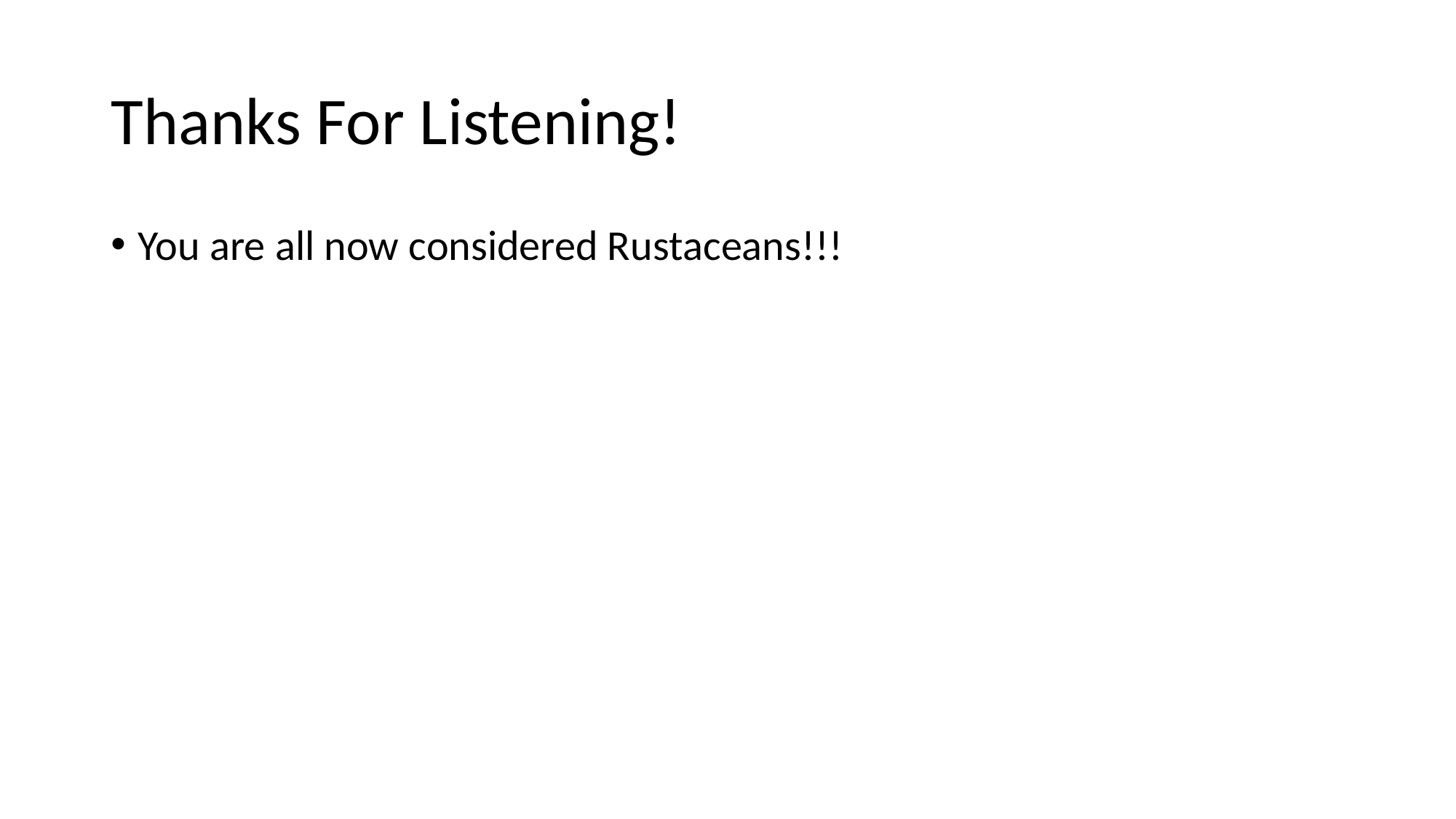

# Thanks For Listening!
You are all now considered Rustaceans!!!